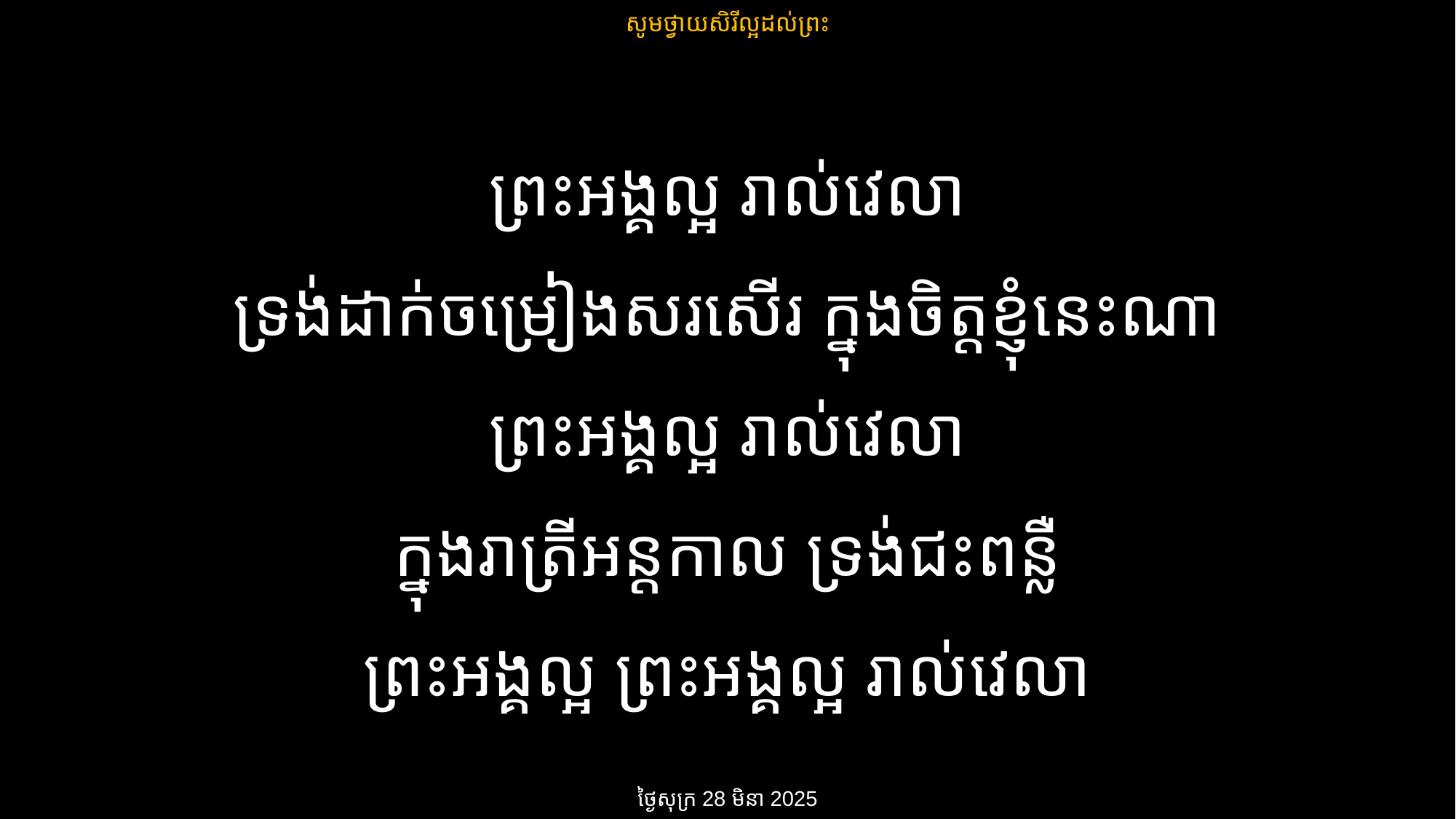

សូមថ្វាយសិរីល្អដល់ព្រះ
ព្រះអង្គល្អ រាល់វេលា
ទ្រង់ដាក់ចម្រៀងសរសើរ ក្នុងចិត្តខ្ញុំនេះណា
ព្រះអង្គល្អ រាល់វេលា
ក្នុងរាត្រីអន្តកាល ទ្រង់ជះពន្លឺ
ព្រះអង្គល្អ ព្រះអង្គល្អ រាល់វេលា
ថ្ងៃសុក្រ 28 មិនា 2025